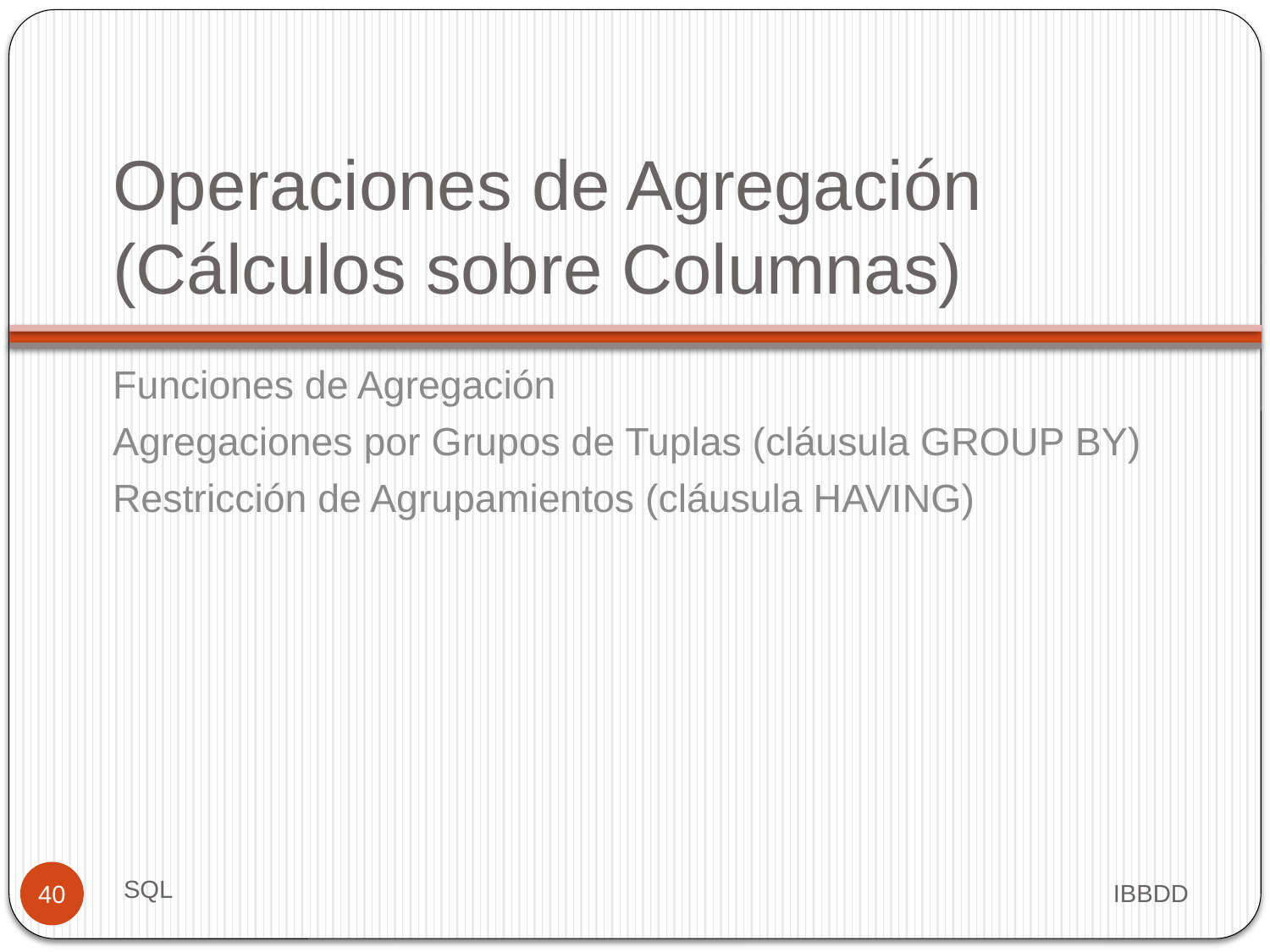

# Operaciones de Agregación (Cálculos sobre Columnas)
Funciones de Agregación
Agregaciones por Grupos de Tuplas (cláusula GROUP BY)
Restricción de Agrupamientos (cláusula HAVING)
SQL
IBBDD
40